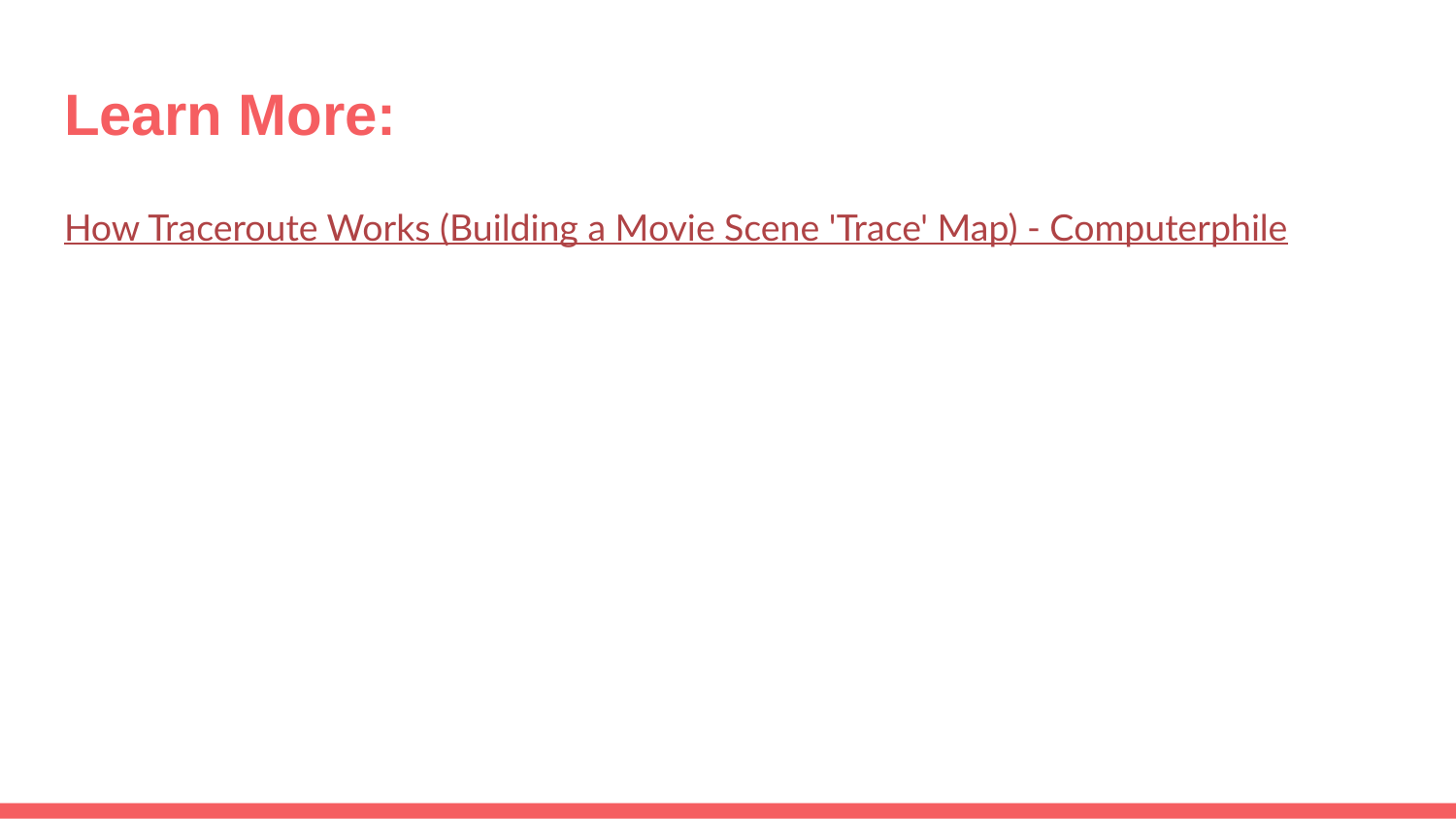

# Learn More:
How Traceroute Works (Building a Movie Scene 'Trace' Map) - Computerphile